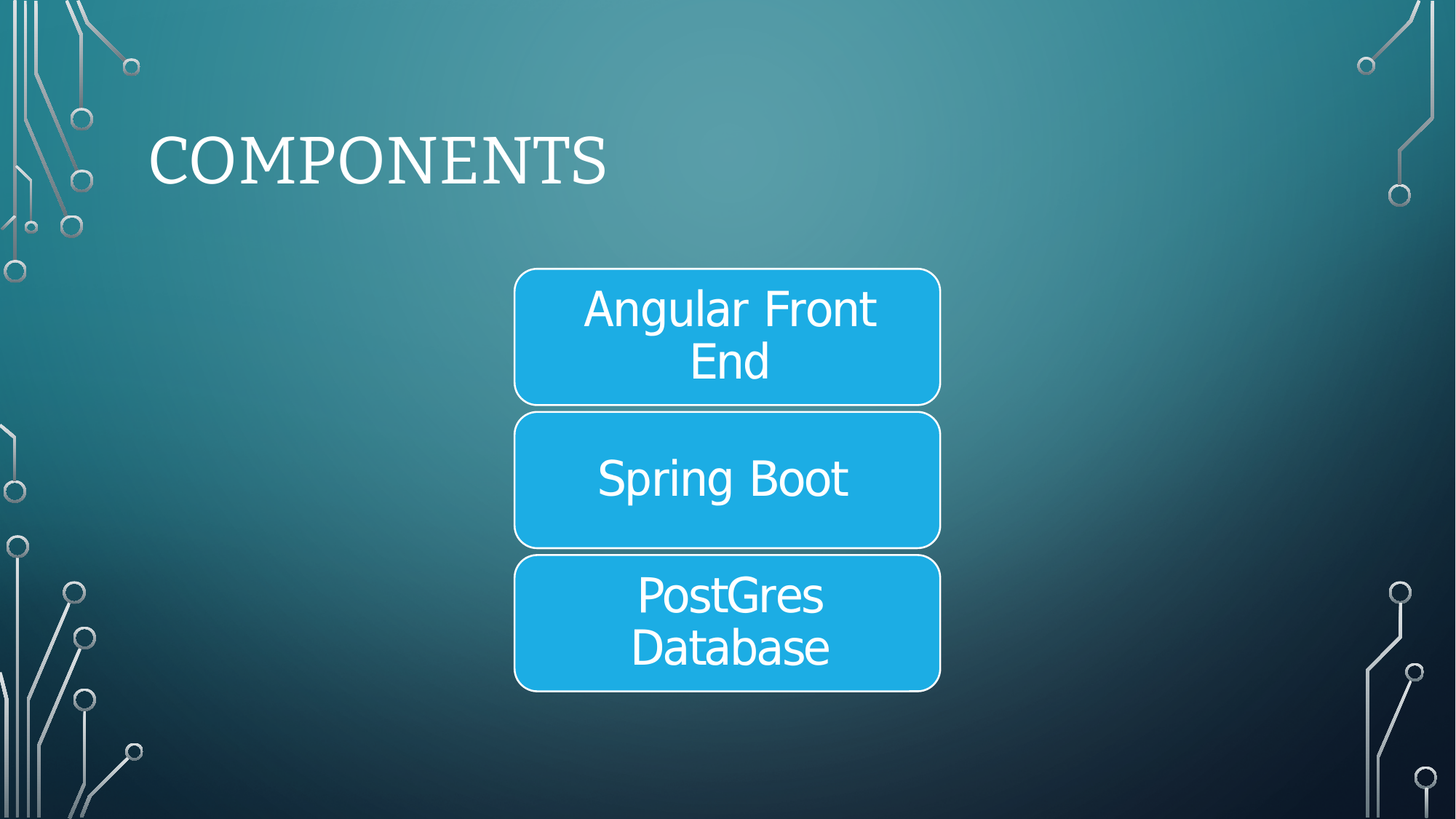

# COMPONENTS
Angular Front End
Spring Boot
PostGres Database